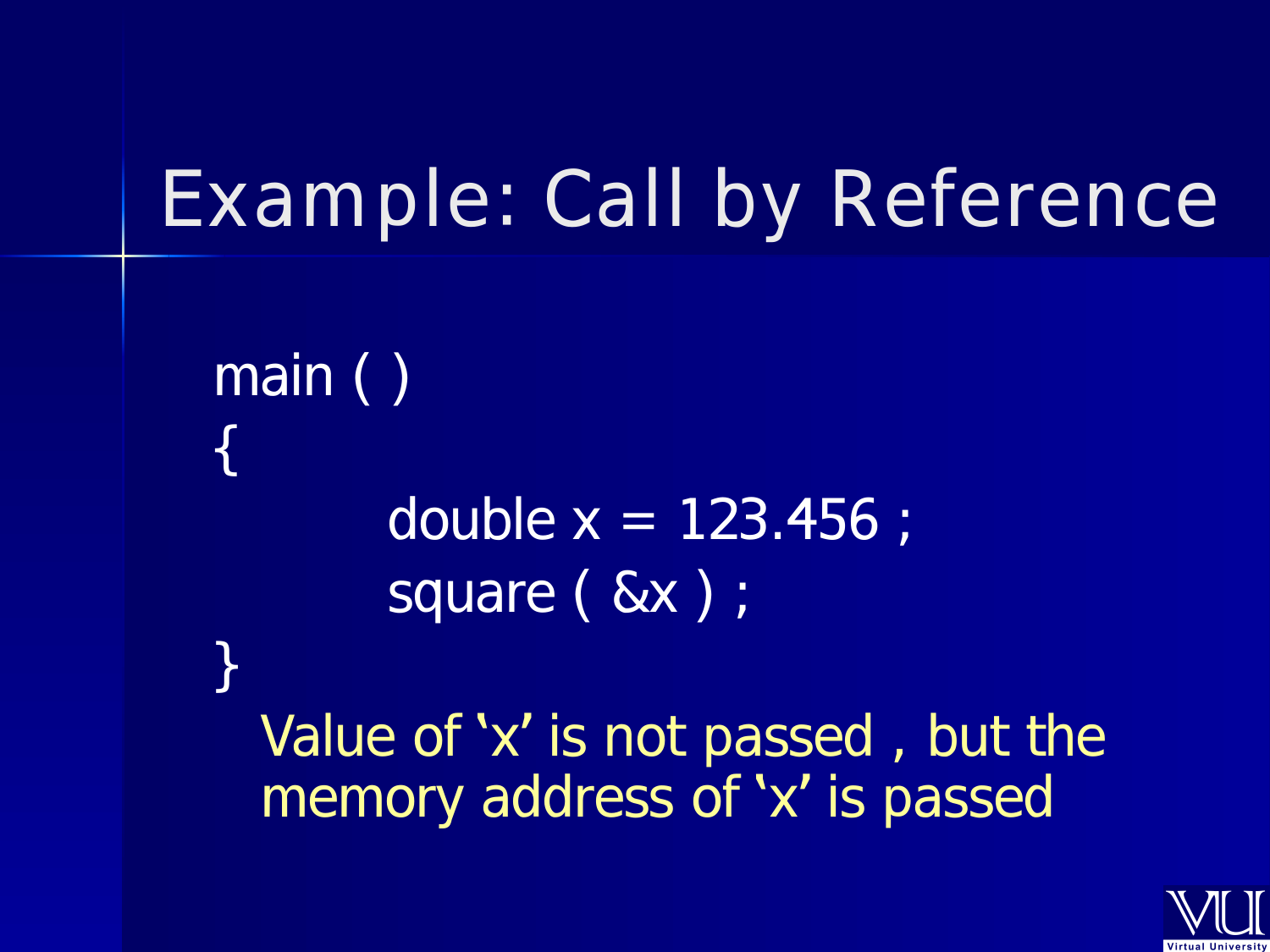

# Example: Call by Reference
main ( )
{
		double x = 123.456 ;
		square ( &x ) ;
}
	Value of ‘x’ is not passed , but the memory address of ‘x’ is passed